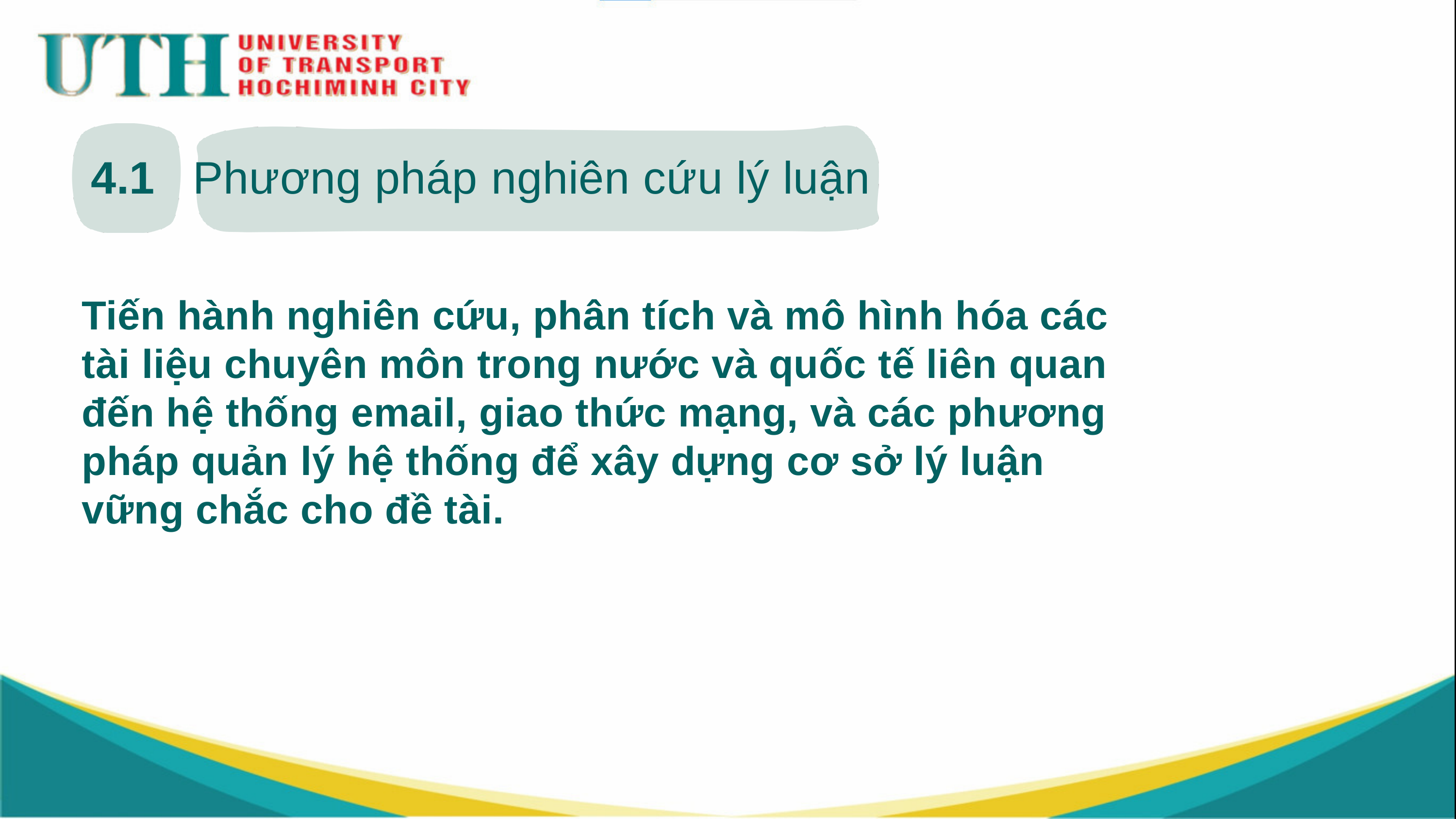

4.1
Phương pháp nghiên cứu lý luận
Tiến hành nghiên cứu, phân tích và mô hình hóa các tài liệu chuyên môn trong nước và quốc tế liên quan đến hệ thống email, giao thức mạng, và các phương pháp quản lý hệ thống để xây dựng cơ sở lý luận vững chắc cho đề tài.